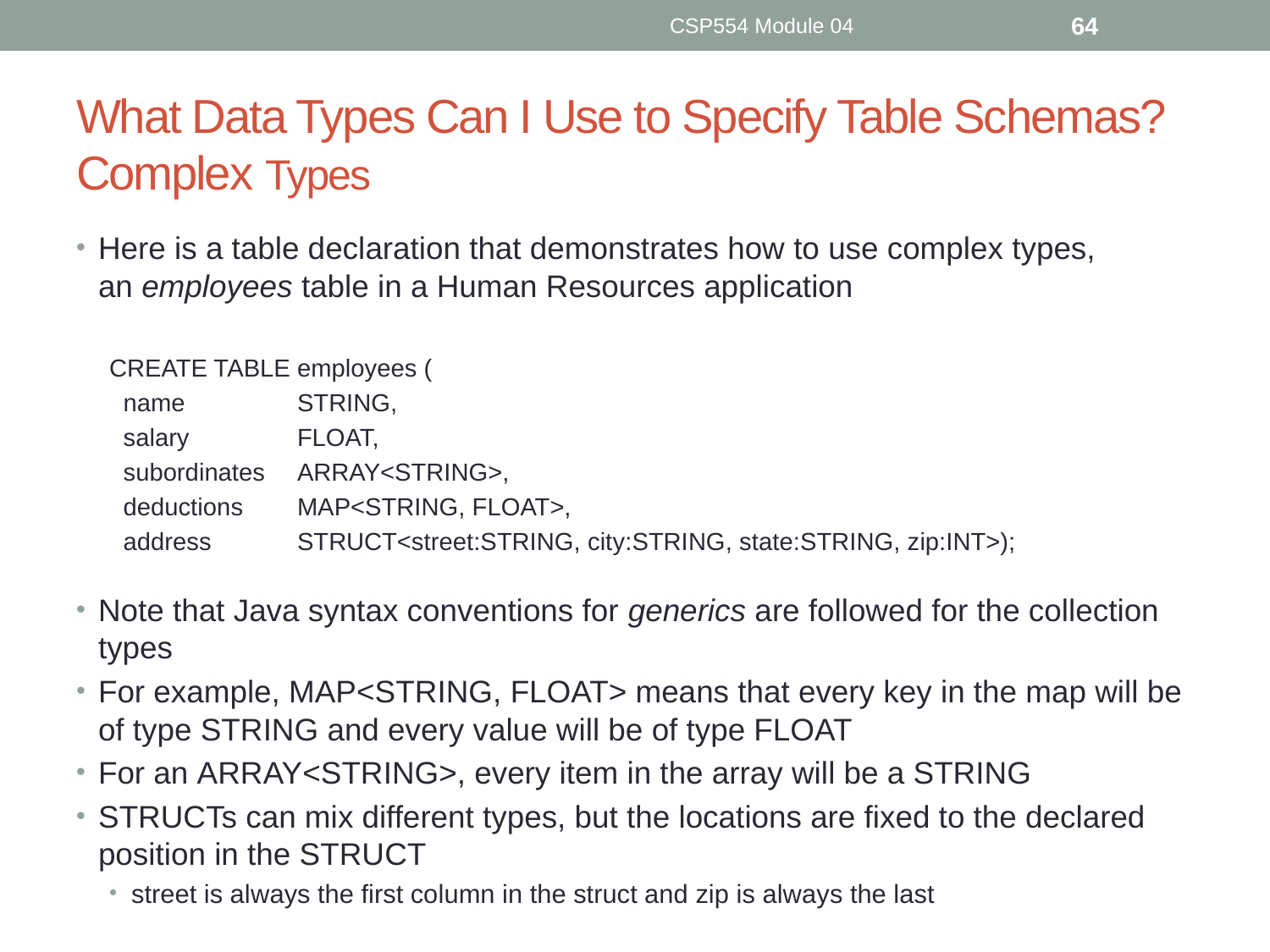

CSP554 Module 04
64
# What Data Types Can I Use to Specify Table Schemas? Complex Types
Here is a table declaration that demonstrates how to use complex types, an employees table in a Human Resources application

CREATE TABLE employees (
  name         	STRING,
  salary       	FLOAT,
  subordinates 	ARRAY<STRING>,
  deductions   	MAP<STRING, FLOAT>,
  address      	STRUCT<street:STRING, city:STRING, state:STRING, zip:INT>);

Note that Java syntax conventions for generics are followed for the collection types
For example, MAP<STRING, FLOAT> means that every key in the map will be of type STRING and every value will be of type FLOAT
For an ARRAY<STRING>, every item in the array will be a STRING
STRUCTs can mix different types, but the locations are fixed to the declared position in the STRUCT
street is always the first column in the struct and zip is always the last